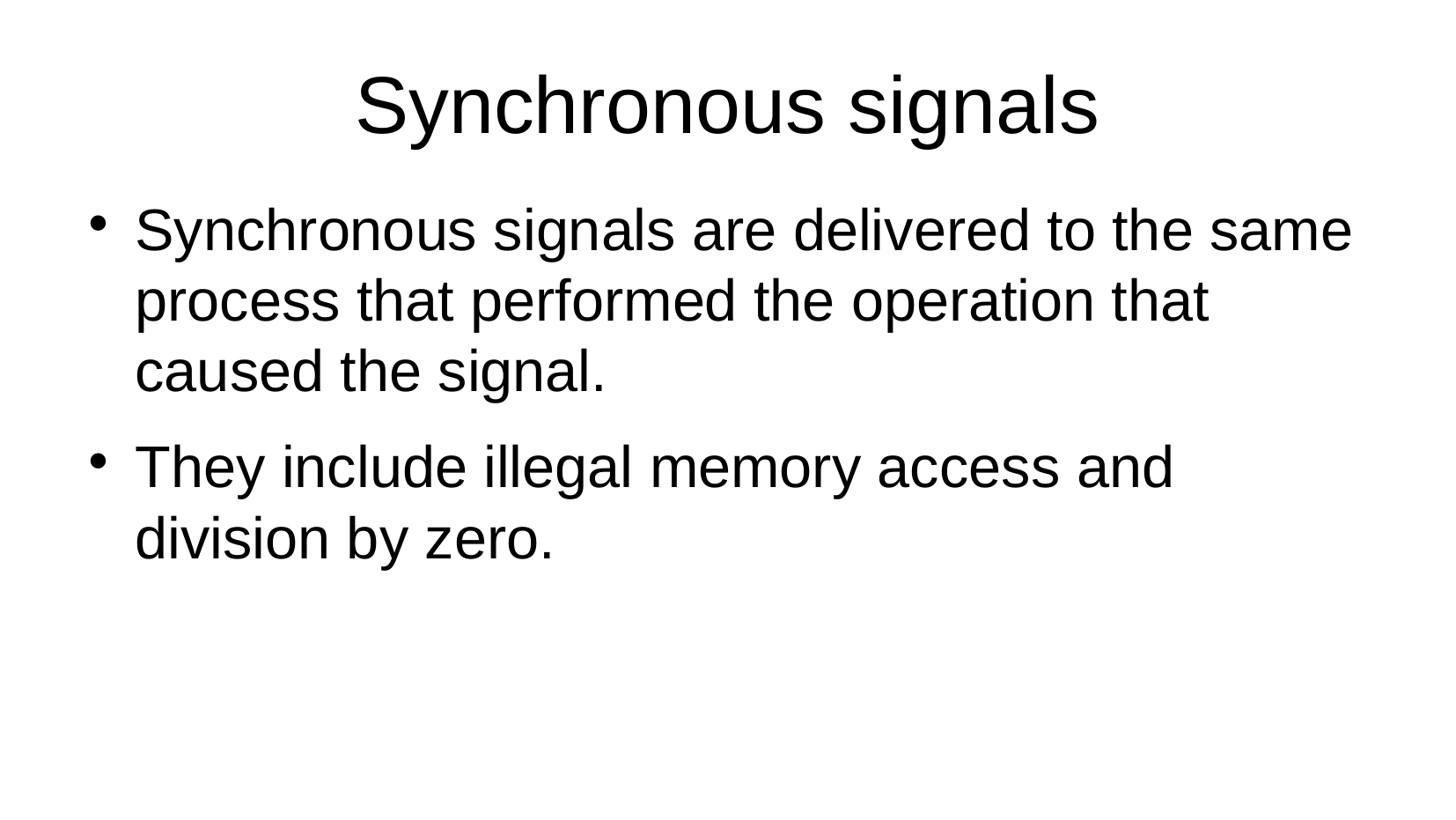

Synchronous signals
Synchronous signals are delivered to the same process that performed the operation that caused the signal.
They include illegal memory access and division by zero.